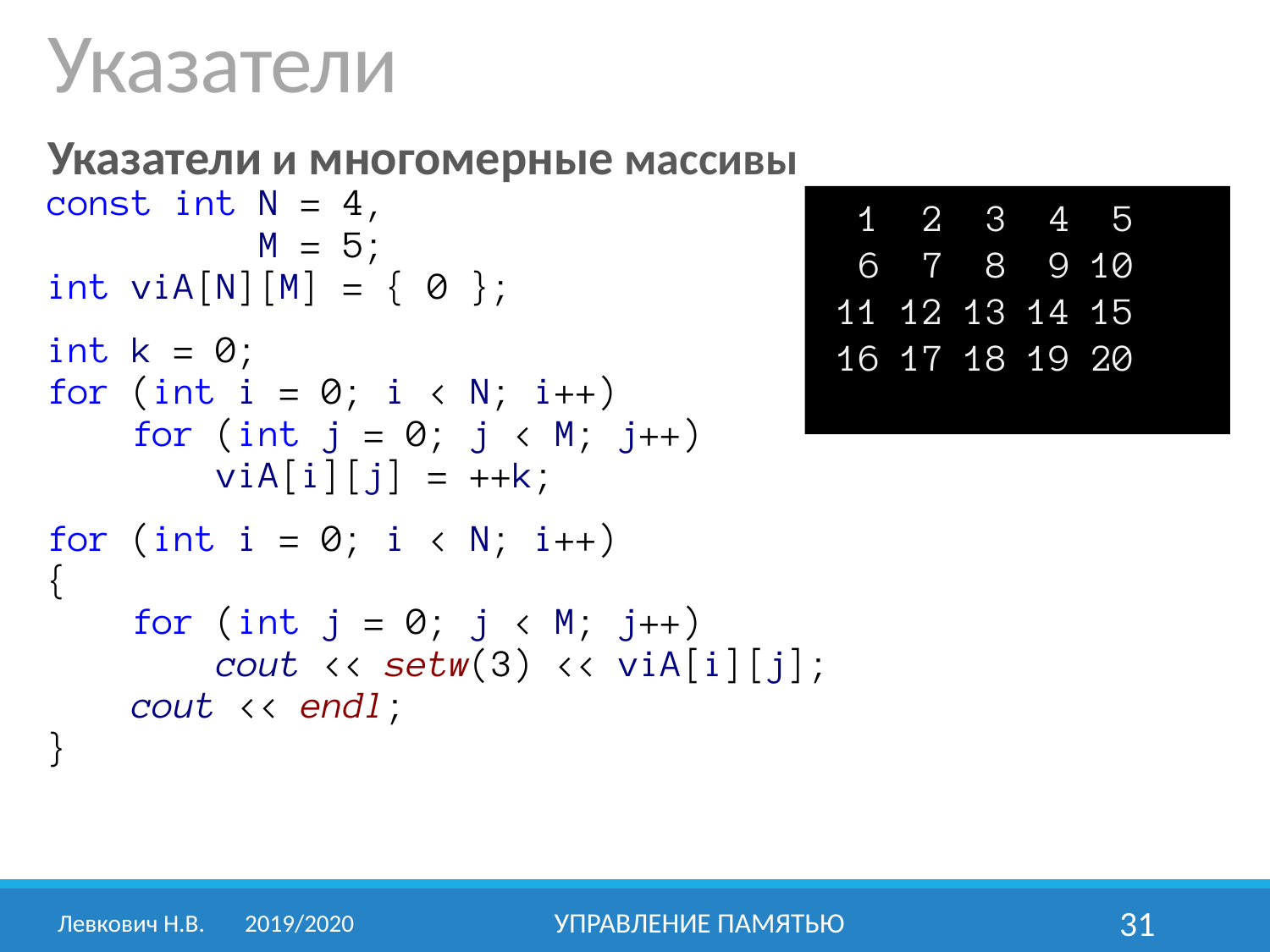

# Указатели
Указатели и многомерные массивы
const int N = 4,
          M = 5;
int viA[N][M] = { 0 };
int k = 0;
for (int i = 0; i < N; i++)
    for (int j = 0; j < M; j++)
        viA[i][j] = ++k;
for (int i = 0; i < N; i++)
{
    for (int j = 0; j < M; j++)
        cout << setw(3) << viA[i][j];
    cout << endl;
}
  1  2  3  4  5
  6  7  8  9 10
 11 12 13 14 15
 16 17 18 19 20
Левкович Н.В.	2019/2020
Управление памятью
31